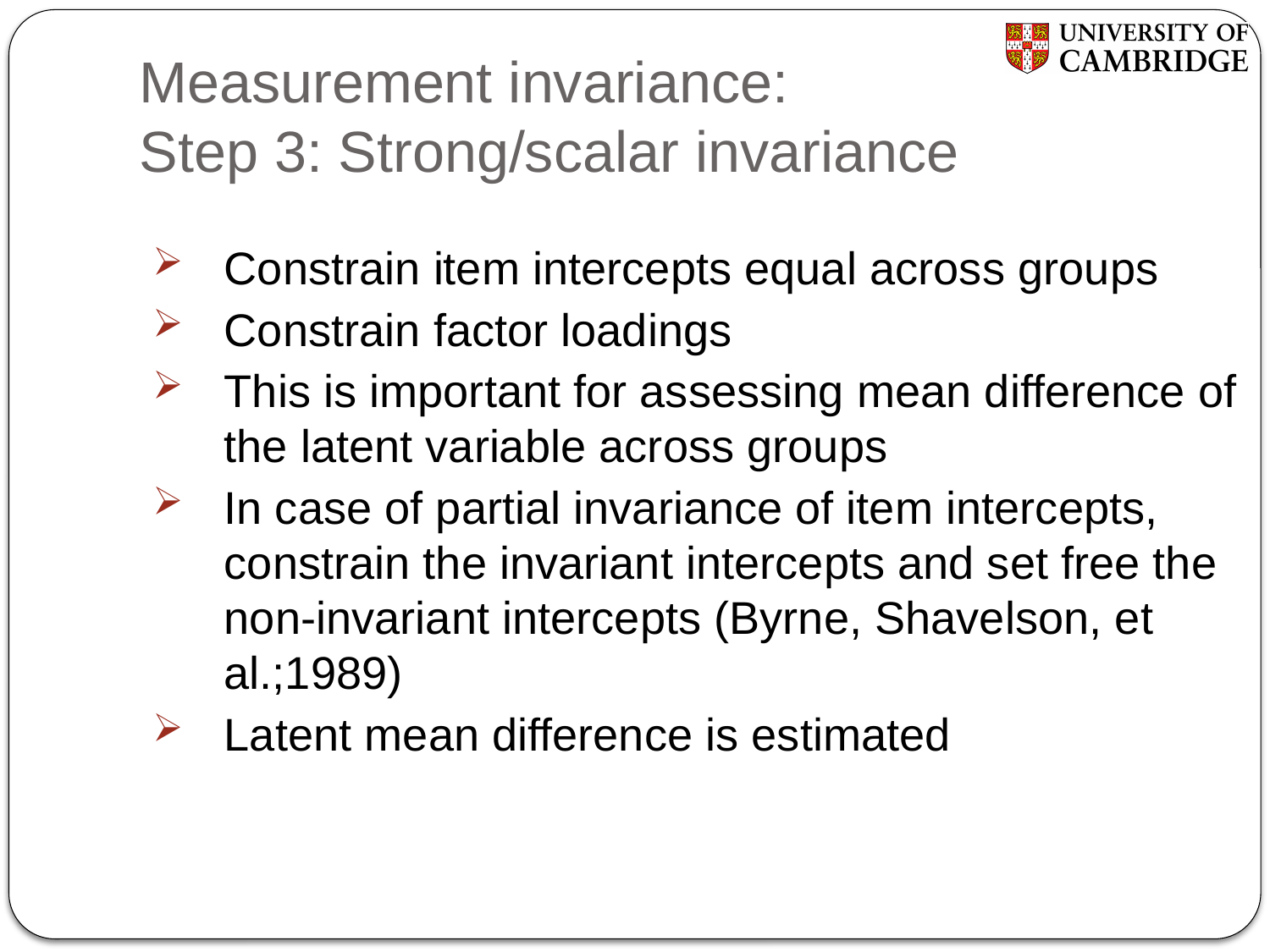

# Measurement invariance: Step 3: Strong/scalar invariance
Constrain item intercepts equal across groups
Constrain factor loadings
This is important for assessing mean difference of the latent variable across groups
In case of partial invariance of item intercepts, constrain the invariant intercepts and set free the non-invariant intercepts (Byrne, Shavelson, et al.;1989)
Latent mean difference is estimated